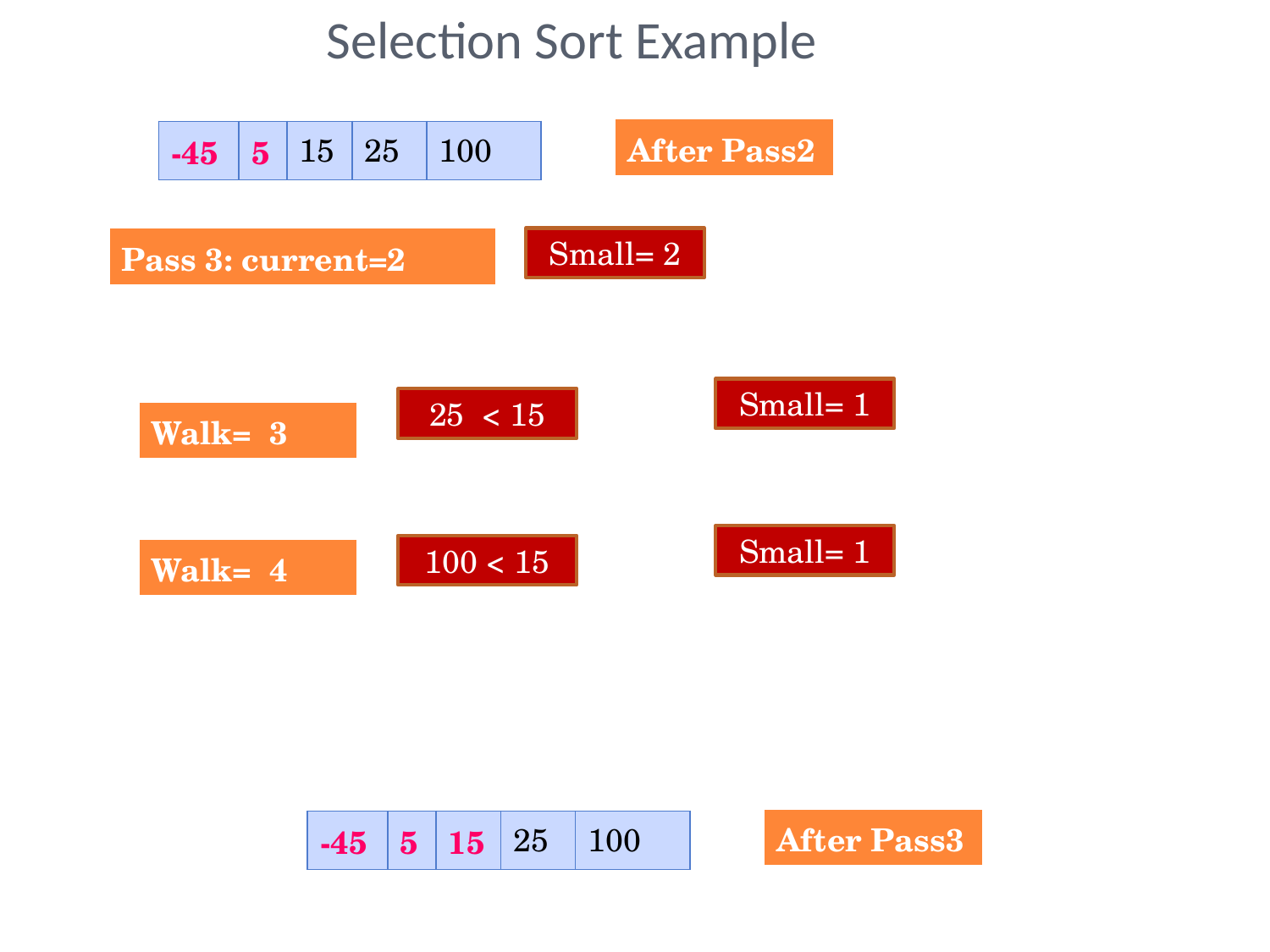

# Selection Sort Example
| After Pass2 |
| --- |
| -45 | 5 | 15 | 25 | 100 |
| --- | --- | --- | --- | --- |
| Pass 3: current=2 |
| --- |
Small= 2
Small= 1
25  < 15
| Walk= 3 |
| --- |
Small= 1
100 < 15
| Walk= 4 |
| --- |
| After Pass3 |
| --- |
| -45 | 5 | 15 | 25 | 100 |
| --- | --- | --- | --- | --- |